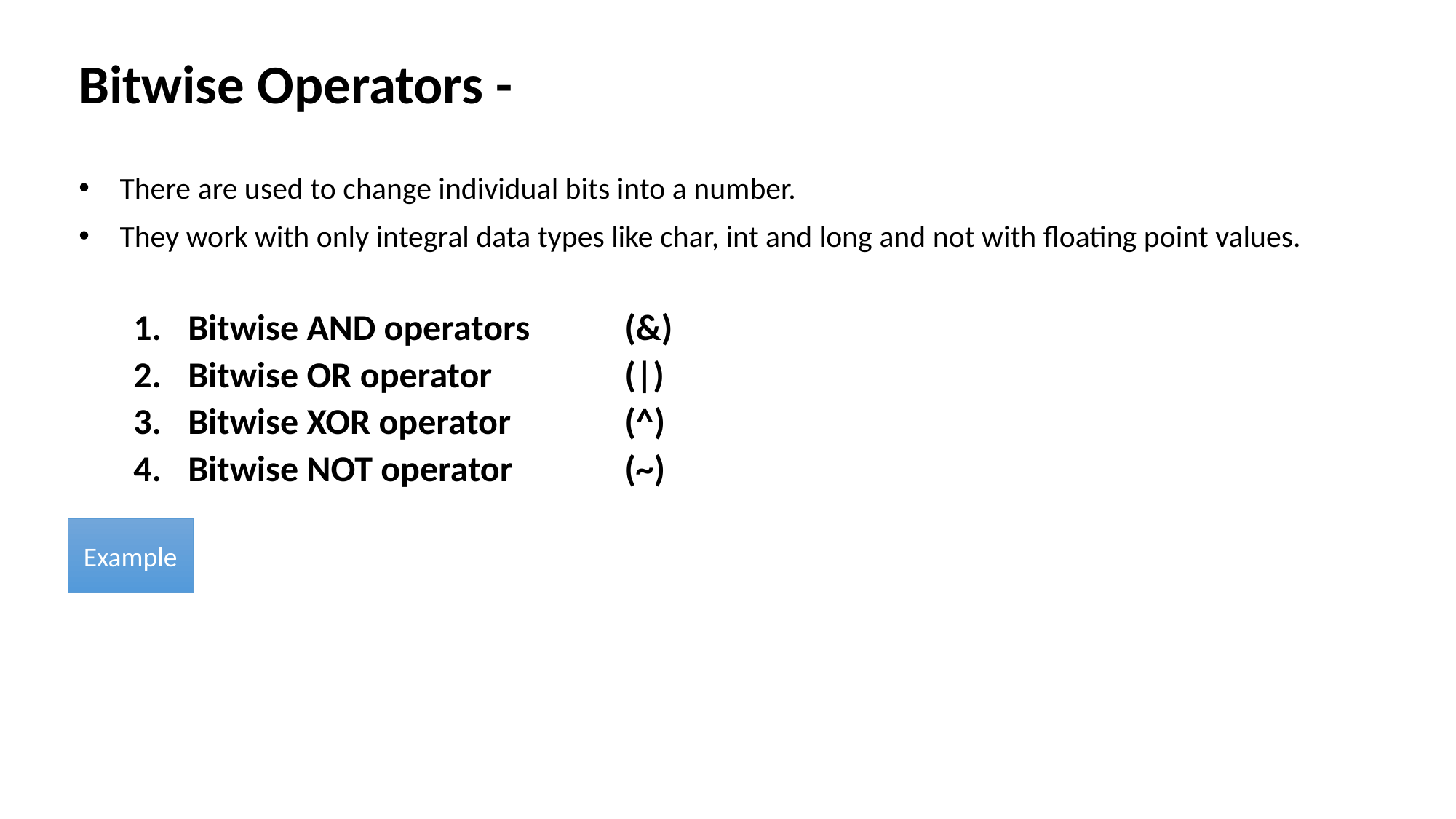

# Bitwise Operators -
There are used to change individual bits into a number.
They work with only integral data types like char, int and long and not with floating point values.

Bitwise AND operators 	(&)
Bitwise OR operator 		(|)
Bitwise XOR operator 	(^)
Bitwise NOT operator 	(~)
Example